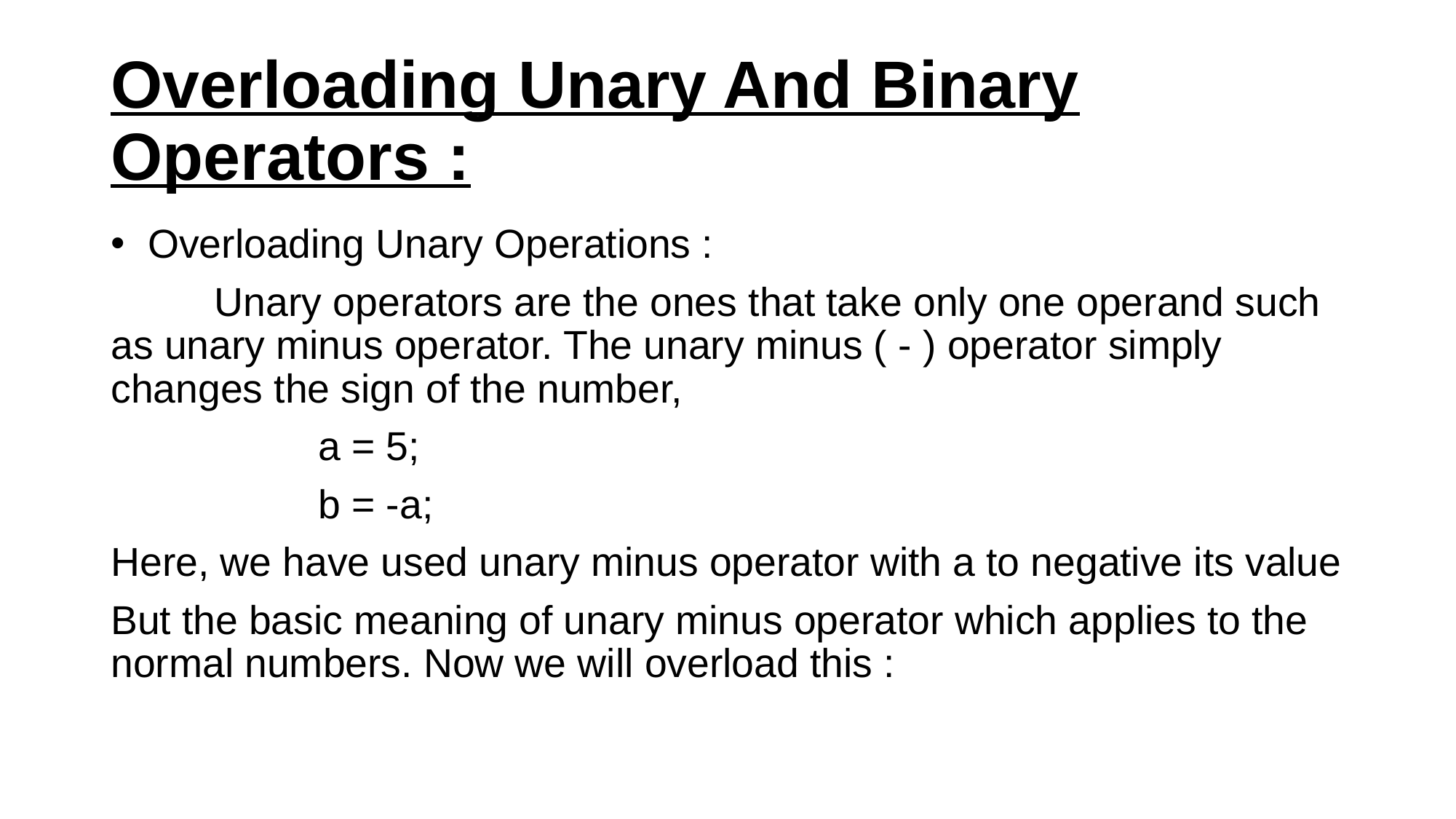

# Overloading Unary And Binary Operators :
 Overloading Unary Operations :
	Unary operators are the ones that take only one operand such as unary minus operator. The unary minus ( - ) operator simply changes the sign of the number,
		a = 5;
		b = -a;
Here, we have used unary minus operator with a to negative its value
But the basic meaning of unary minus operator which applies to the normal numbers. Now we will overload this :